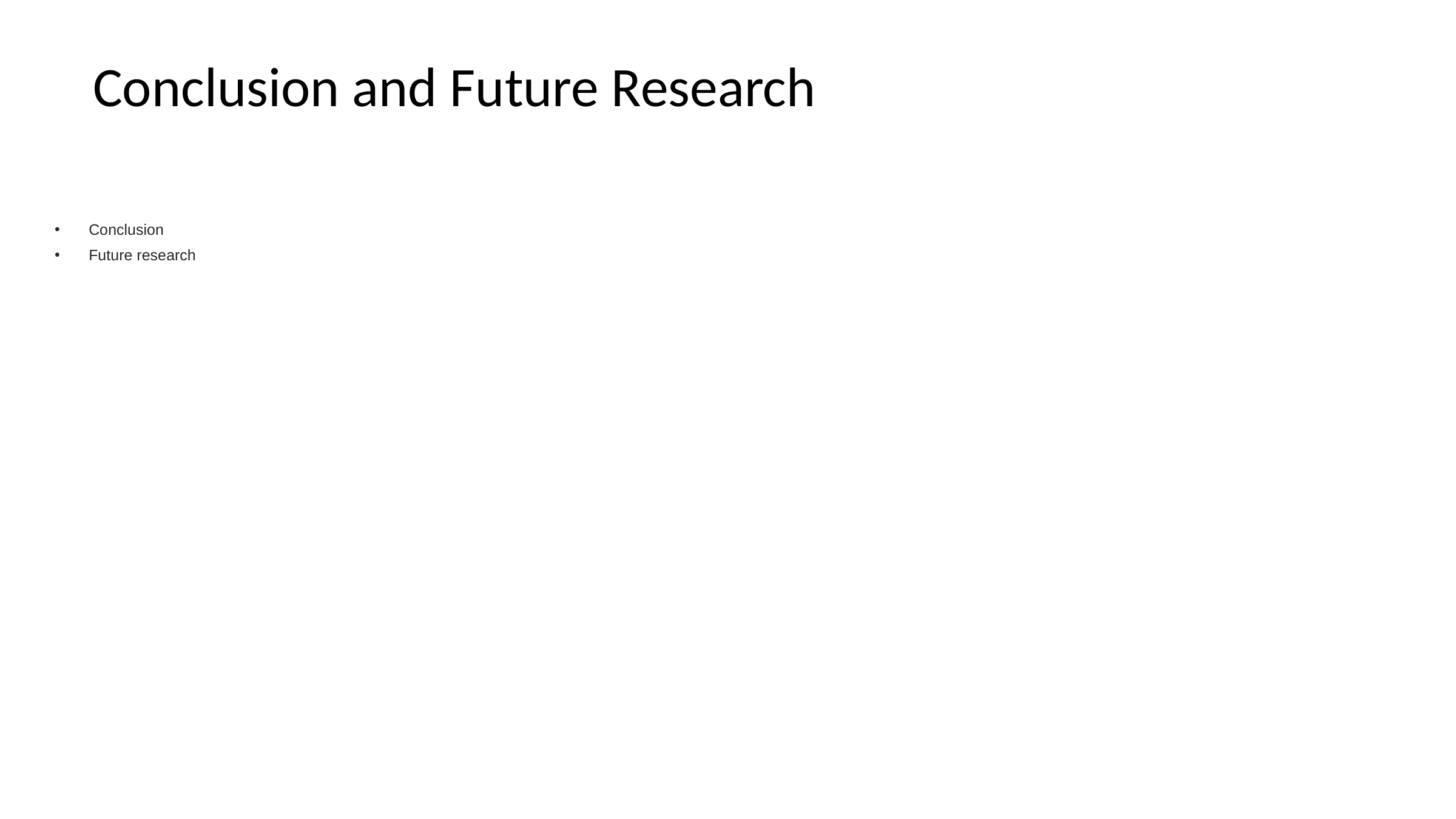

# Conclusion and Future Research

Conclusion
Future research